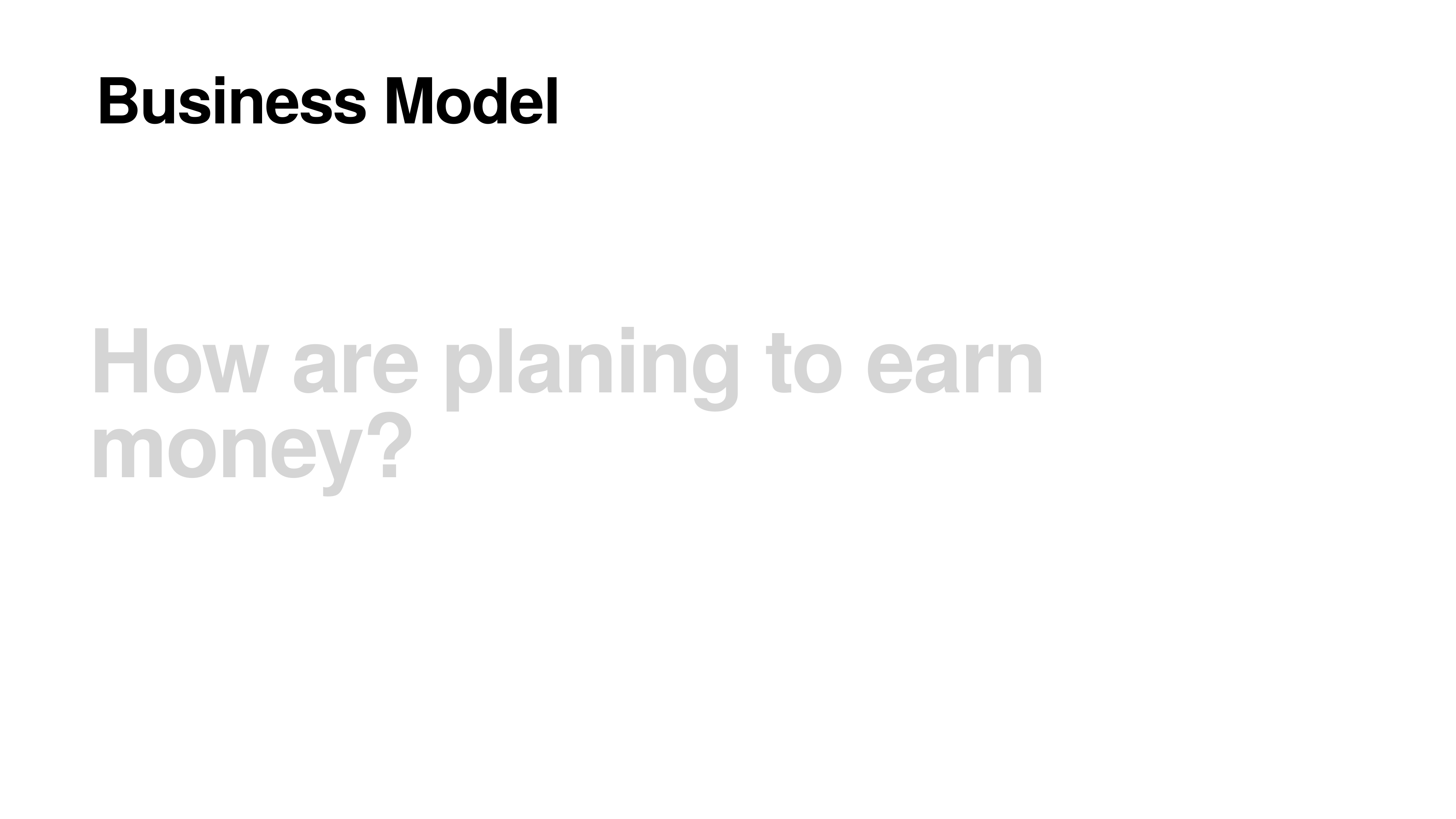

Business Model
How are planing to earn money?